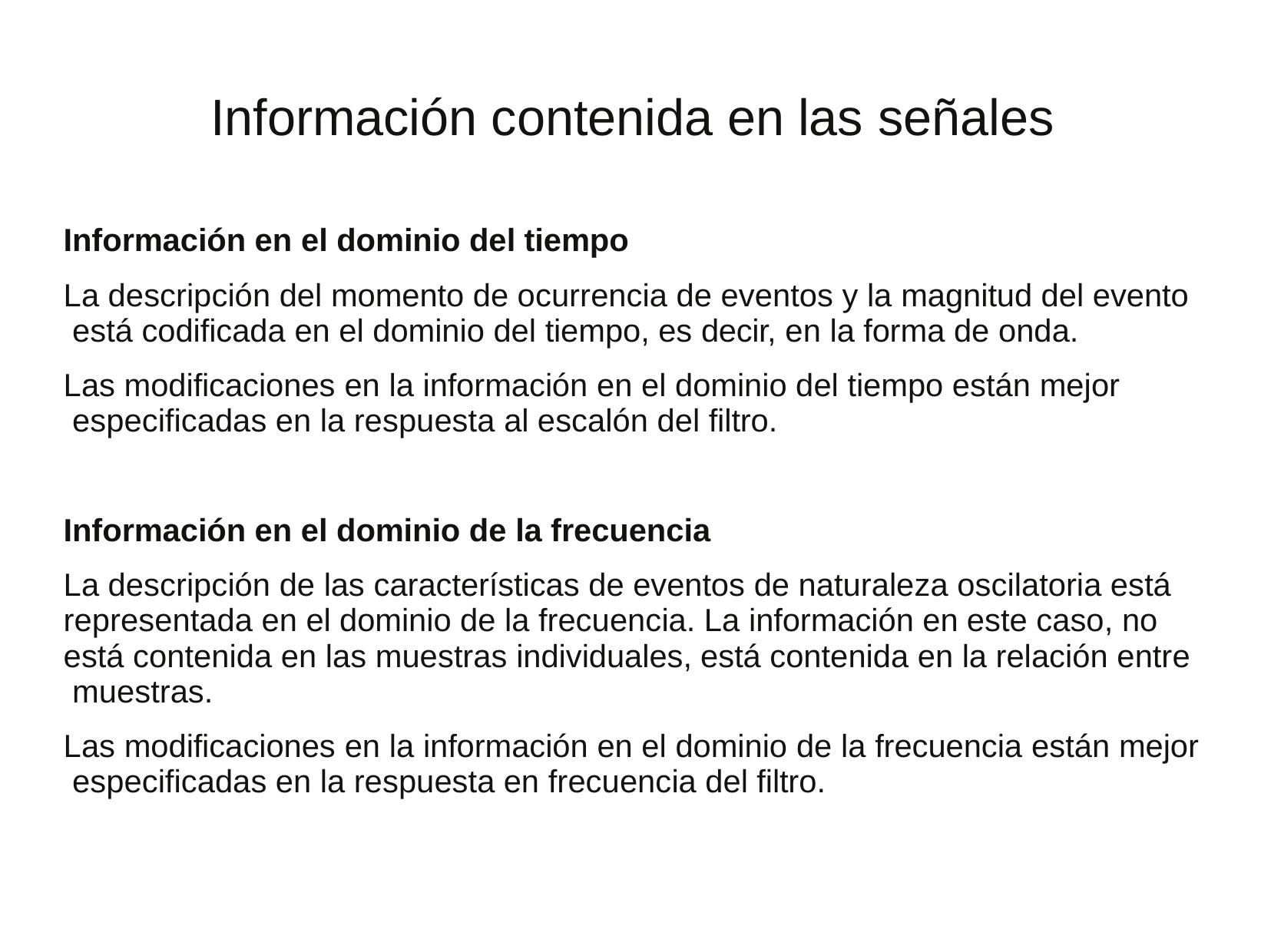

# Información contenida en las señales
Información en el dominio del tiempo
La descripción del momento de ocurrencia de eventos y la magnitud del evento  está codificada en el dominio del tiempo, es decir, en la forma de onda.
Las modificaciones en la información en el dominio del tiempo están mejor  especificadas en la respuesta al escalón del filtro.

Información en el dominio de la frecuencia
La descripción de las características de eventos de naturaleza oscilatoria está  representada en el dominio de la frecuencia. La información en este caso, no  está contenida en las muestras individuales, está contenida en la relación entre  muestras.
Las modificaciones en la información en el dominio de la frecuencia están mejor  especificadas en la respuesta en frecuencia del filtro.